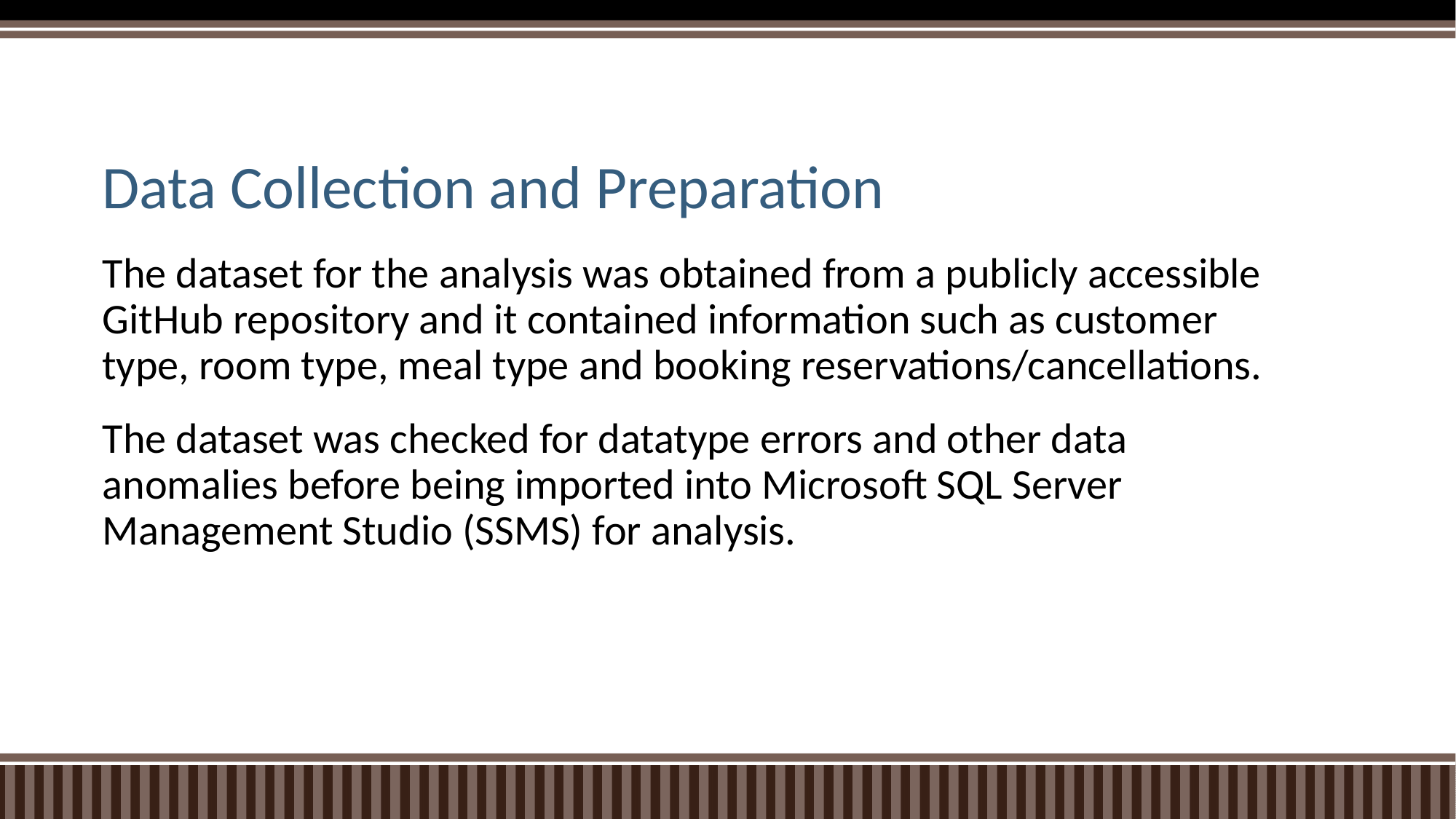

# Data Collection and Preparation
The dataset for the analysis was obtained from a publicly accessible GitHub repository and it contained information such as customer type, room type, meal type and booking reservations/cancellations.
The dataset was checked for datatype errors and other data anomalies before being imported into Microsoft SQL Server Management Studio (SSMS) for analysis.